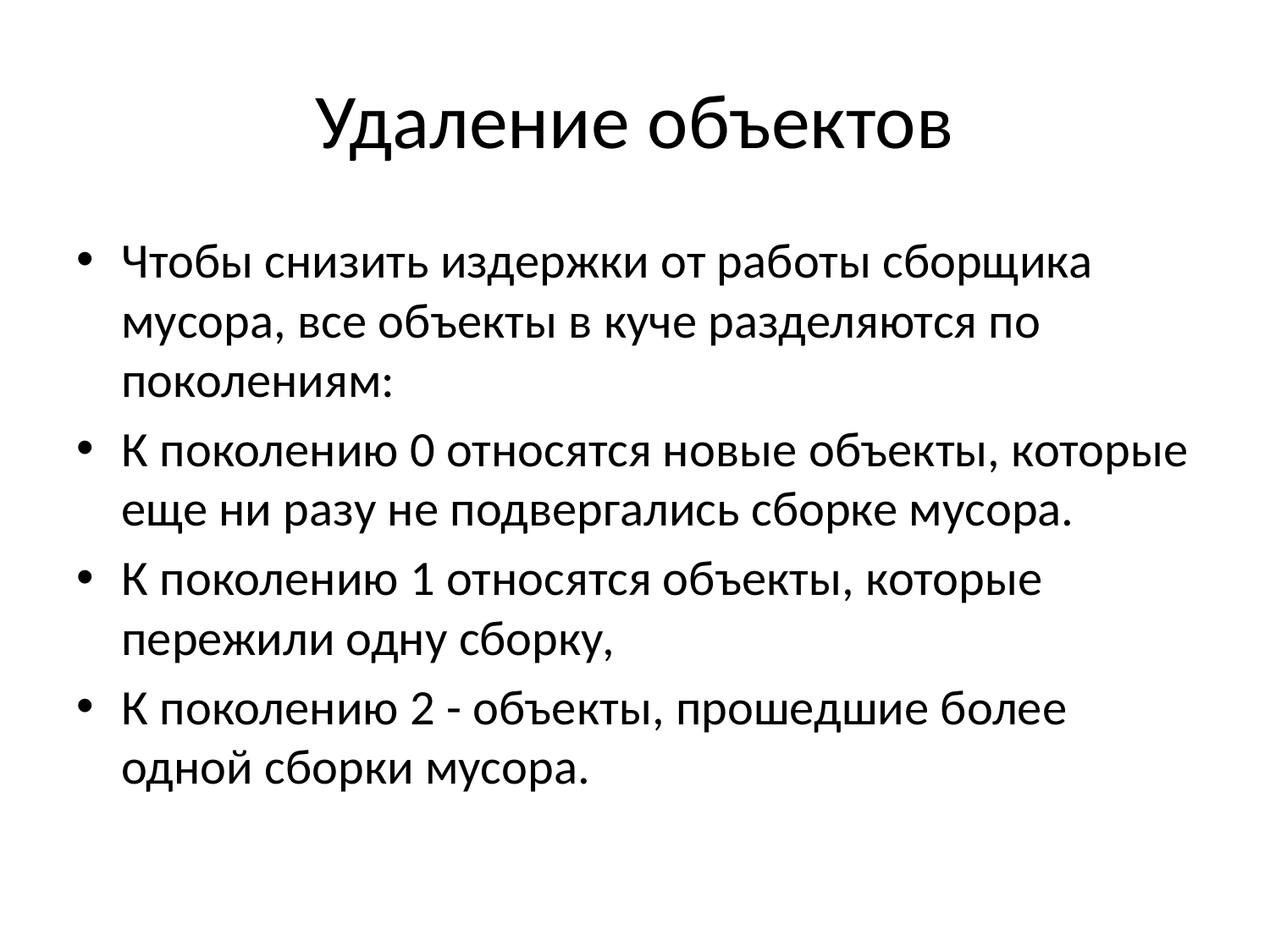

# Удаление объектов
Чтобы снизить издержки от работы сборщика мусора, все объекты в куче разделяются по поколениям:
К поколению 0 относятся новые объекты, которые еще ни разу не подвергались сборке мусора.
К поколению 1 относятся объекты, которые пережили одну сборку,
К поколению 2 - объекты, прошедшие более одной сборки мусора.